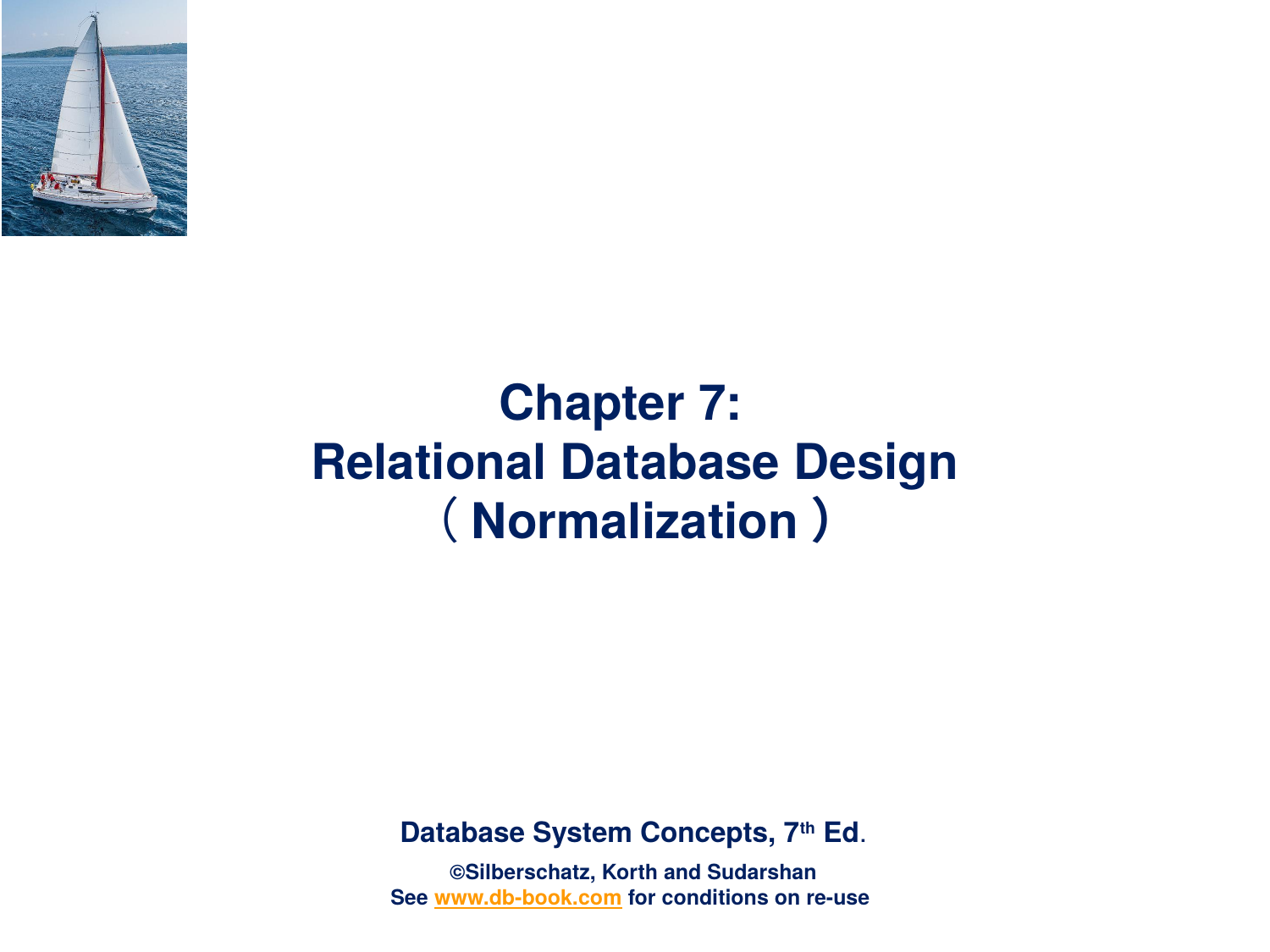

# Chapter 7: Relational Database Design （Normalization）